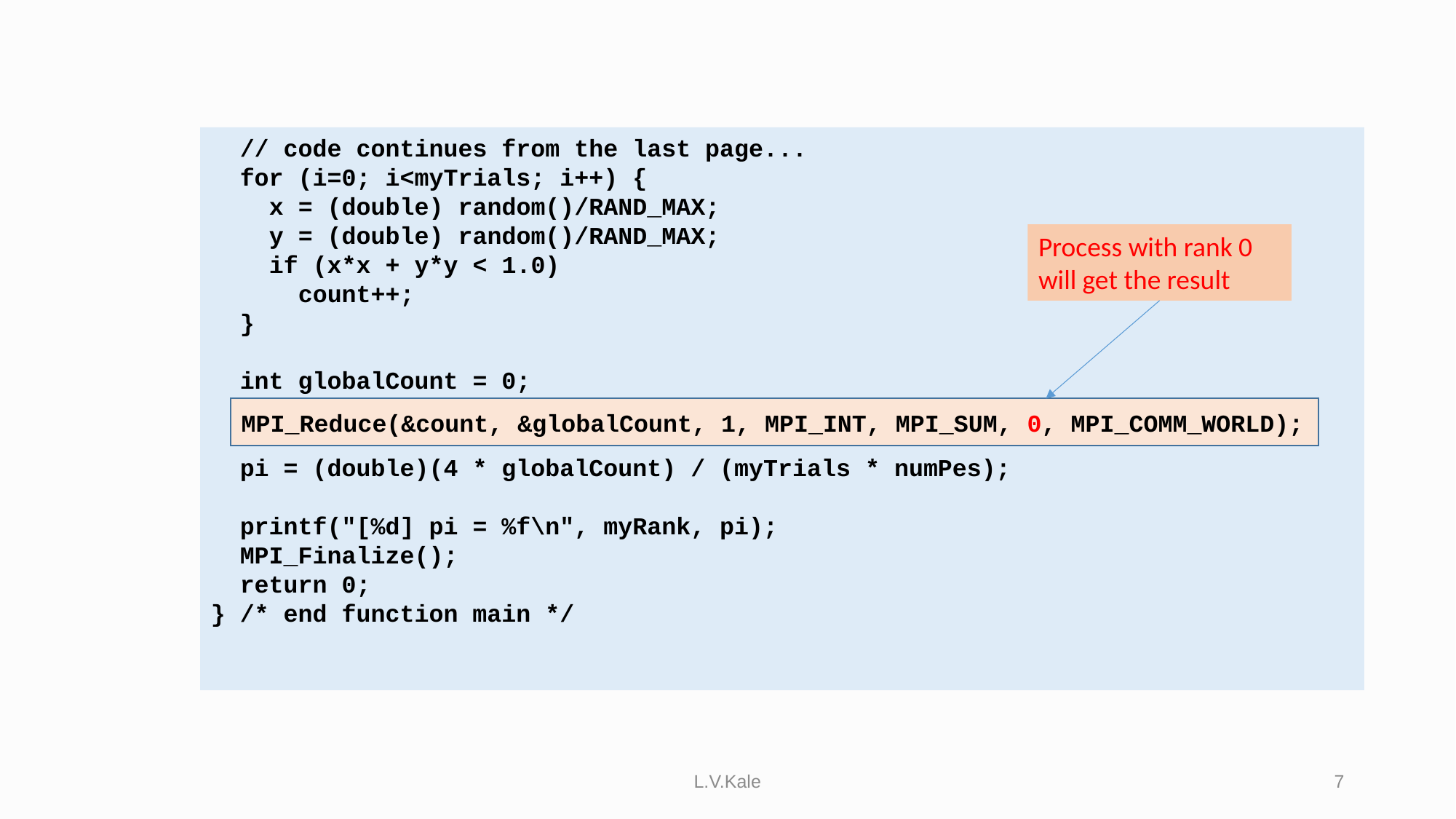

// code continues from the last page...
  for (i=0; i<myTrials; i++) {
    x = (double) random()/RAND_MAX;
    y = (double) random()/RAND_MAX;
    if (x*x + y*y < 1.0)
      count++;
  }

  int globalCount = 0;

  pi = (double)(4 * globalCount) / (myTrials * numPes);

  printf("[%d] pi = %f\n", myRank, pi);
  MPI_Finalize();
  return 0;
} /* end function main */

Process with rank 0 will get the result
MPI_Reduce(&count, &globalCount, 1, MPI_INT, MPI_SUM, 0, MPI_COMM_WORLD);

L.V.Kale
7